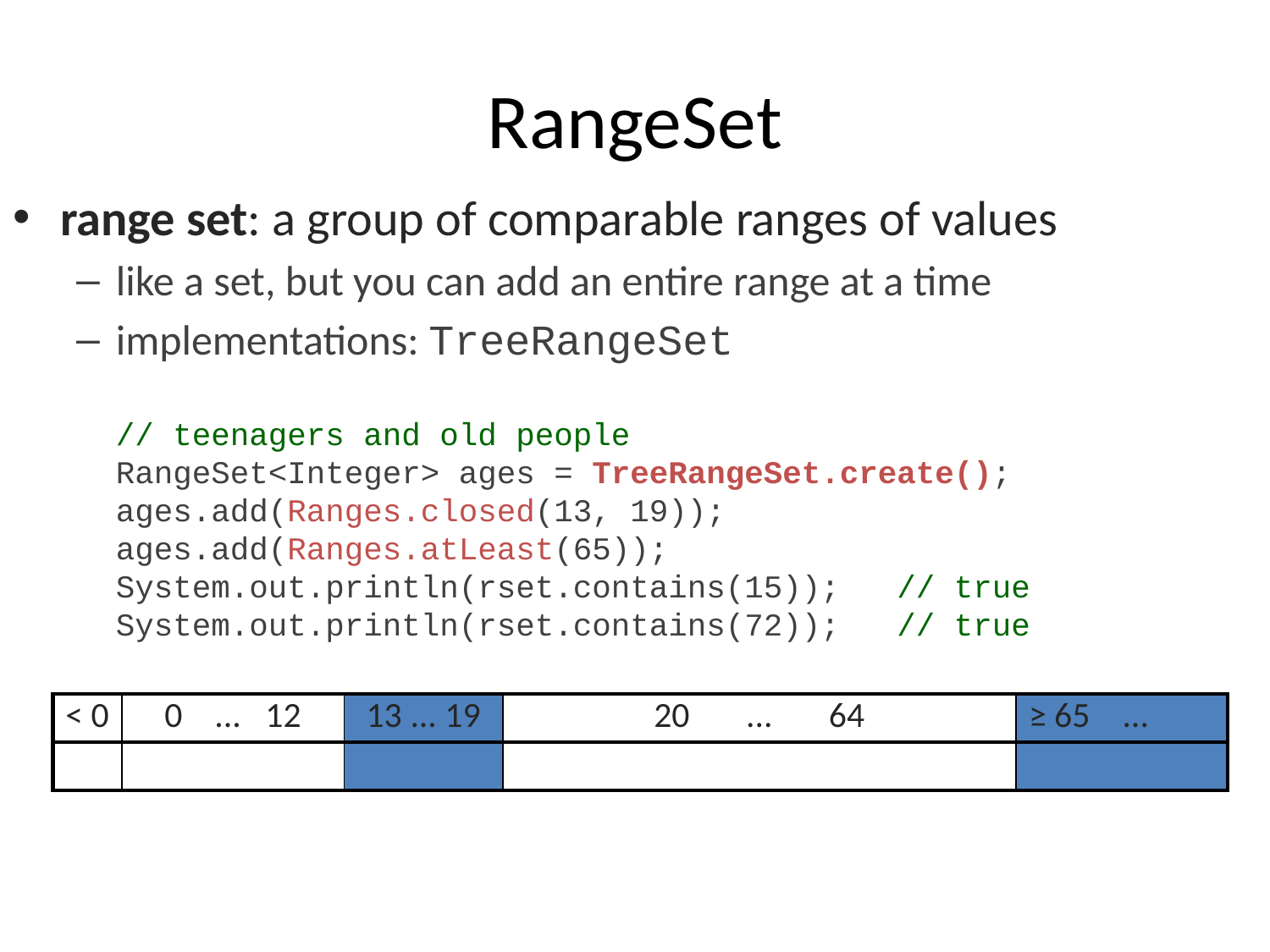

# RangeSet
range set: a group of comparable ranges of values
like a set, but you can add an entire range at a time
implementations: TreeRangeSet

	// teenagers and old people
RangeSet<Integer> ages = TreeRangeSet.create();
ages.add(Ranges.closed(13, 19));
ages.add(Ranges.atLeast(65));
System.out.println(rset.contains(15));   // true
System.out.println(rset.contains(72));   // true
| < 0 | 0 ... 12 | 13 ... 19 | 20 ... 64 | ≥ 65 ... |
| --- | --- | --- | --- | --- |
|  |  |  |  |  |